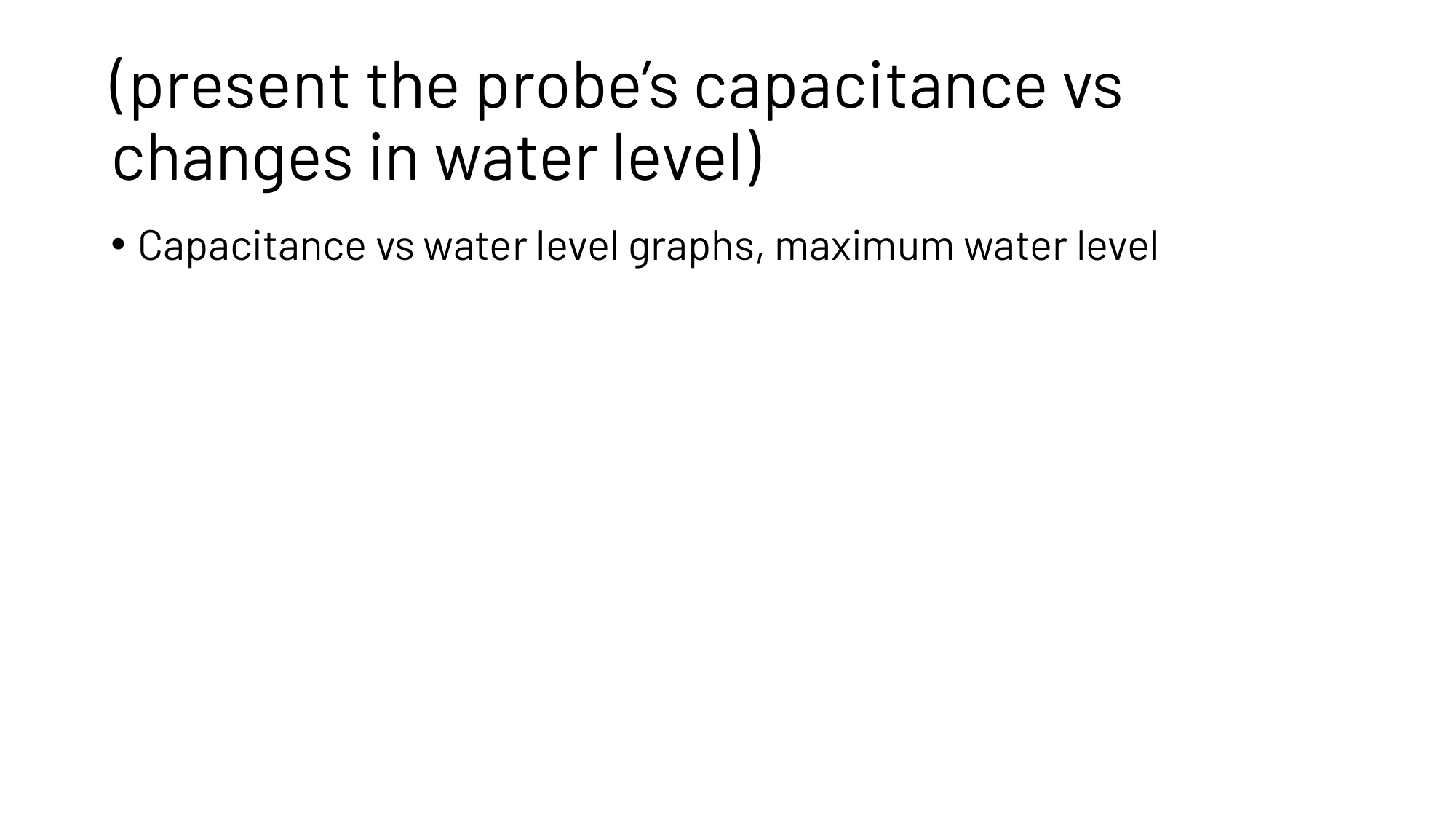

# (present the probe’s capacitance vs changes in water level)
Capacitance vs water level graphs, maximum water level